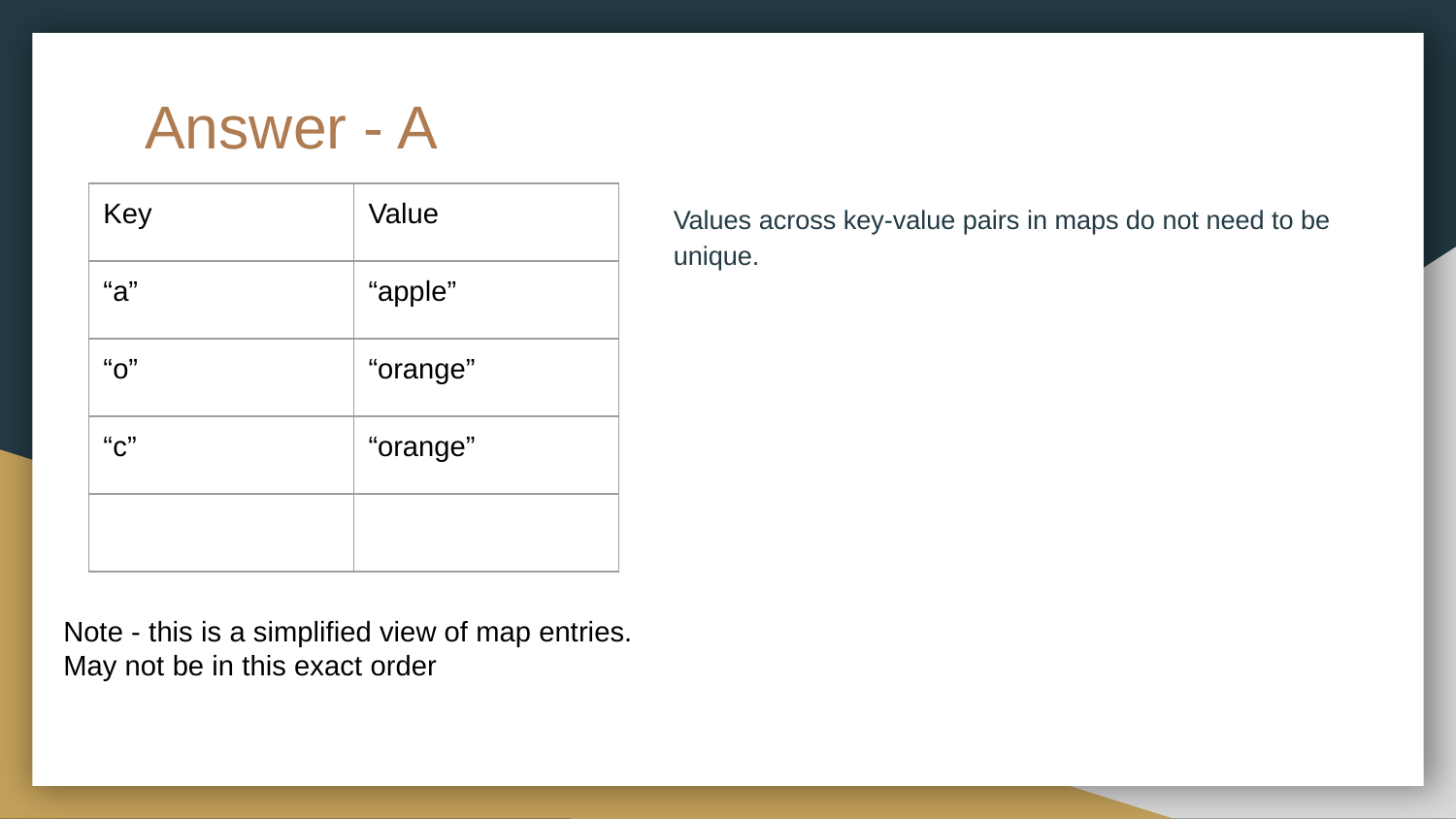

# Answer - A
| Key | Value |
| --- | --- |
| “a” | “apple” |
| “o” | “orange” |
| “c” | “orange” |
|  |  |
Values across key-value pairs in maps do not need to be unique.

Note - this is a simplified view of map entries. May not be in this exact order